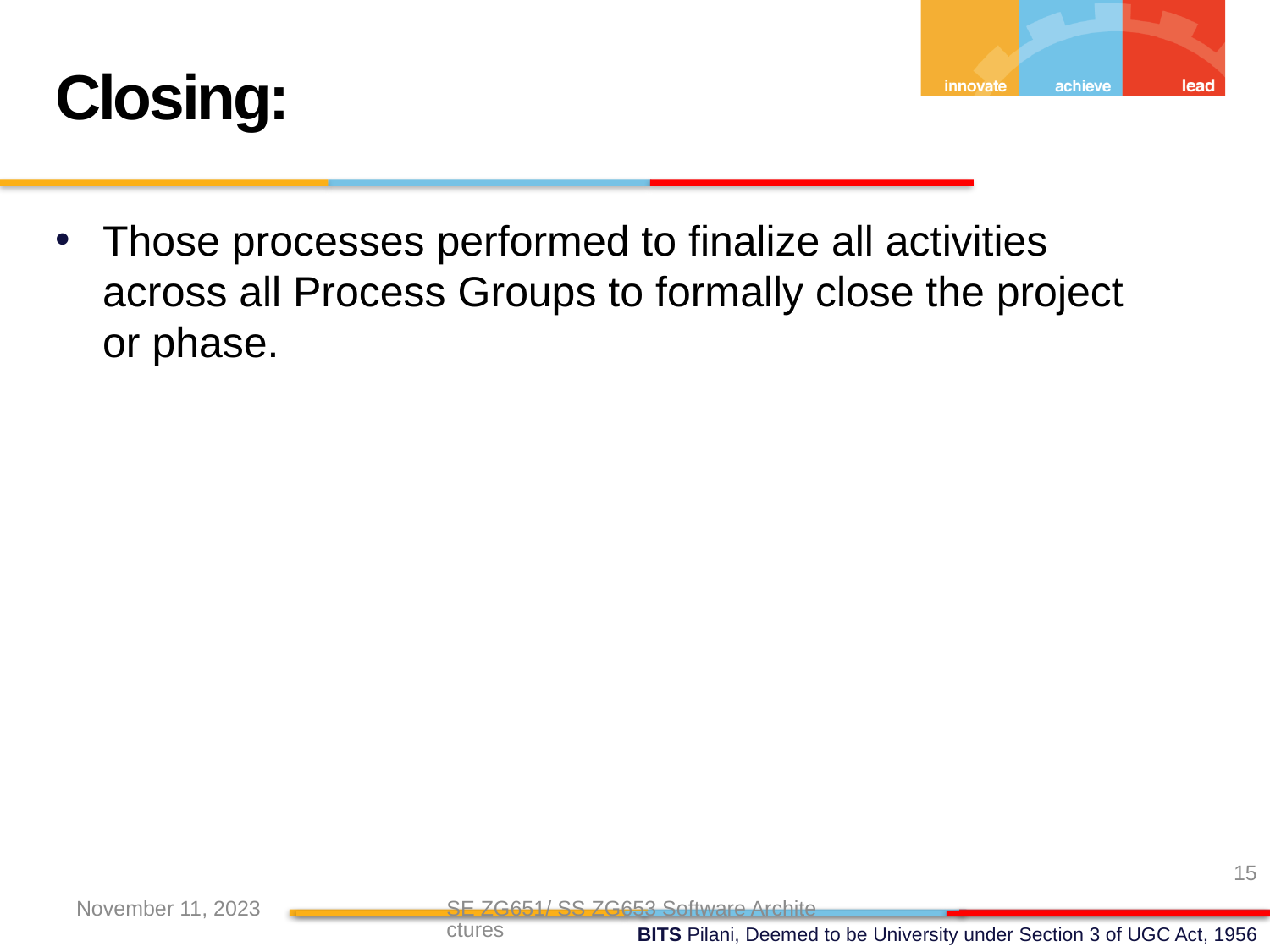

Closing:
Those processes performed to finalize all activities across all Process Groups to formally close the project or phase.

15
November 11, 2023
SE ZG651/ SS ZG653 Software Architectures